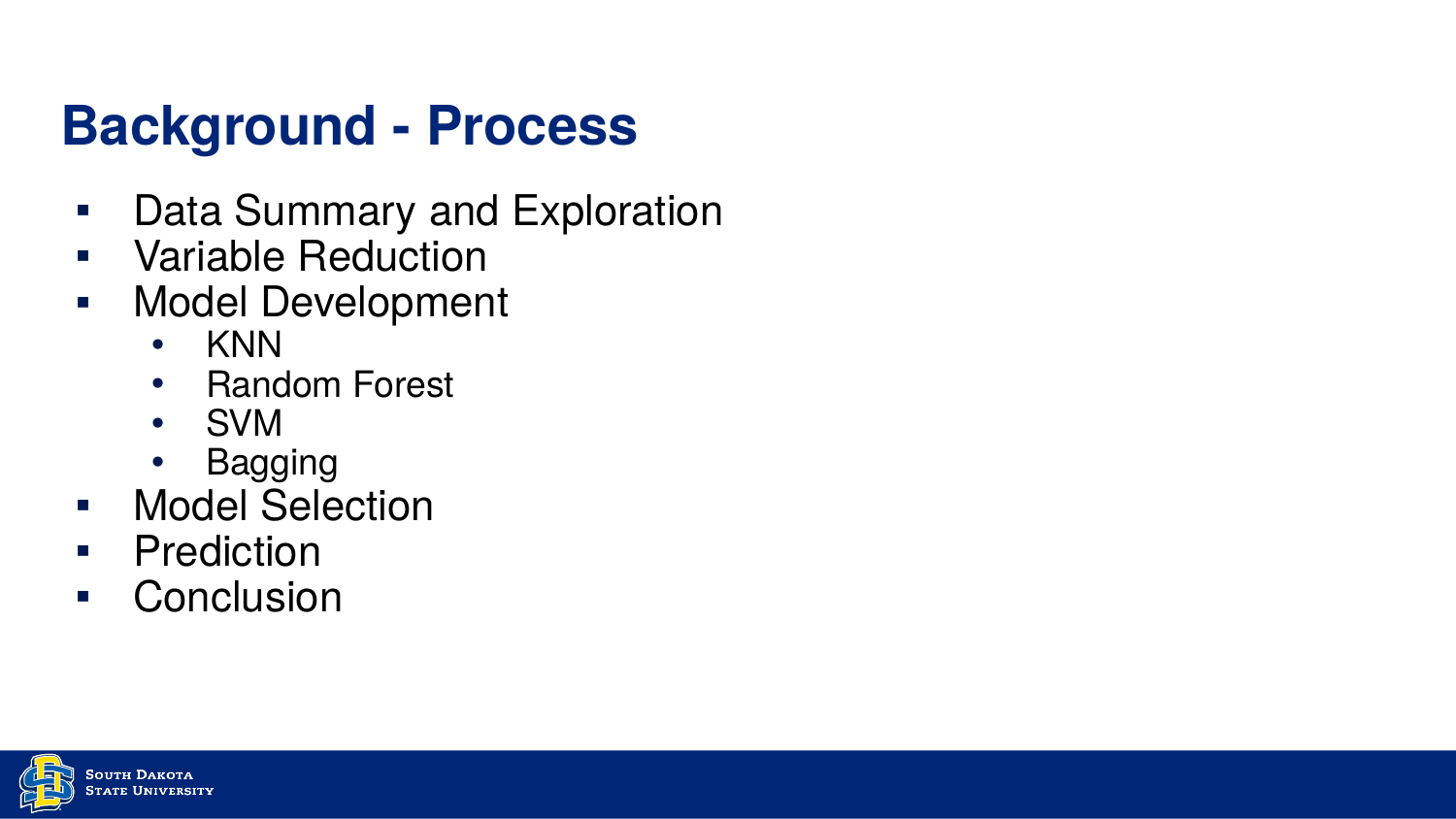

# Background - Process
Data Summary and Exploration
Variable Reduction
Model Development
KNN
Random Forest
SVM
Bagging
Model Selection
Prediction
Conclusion